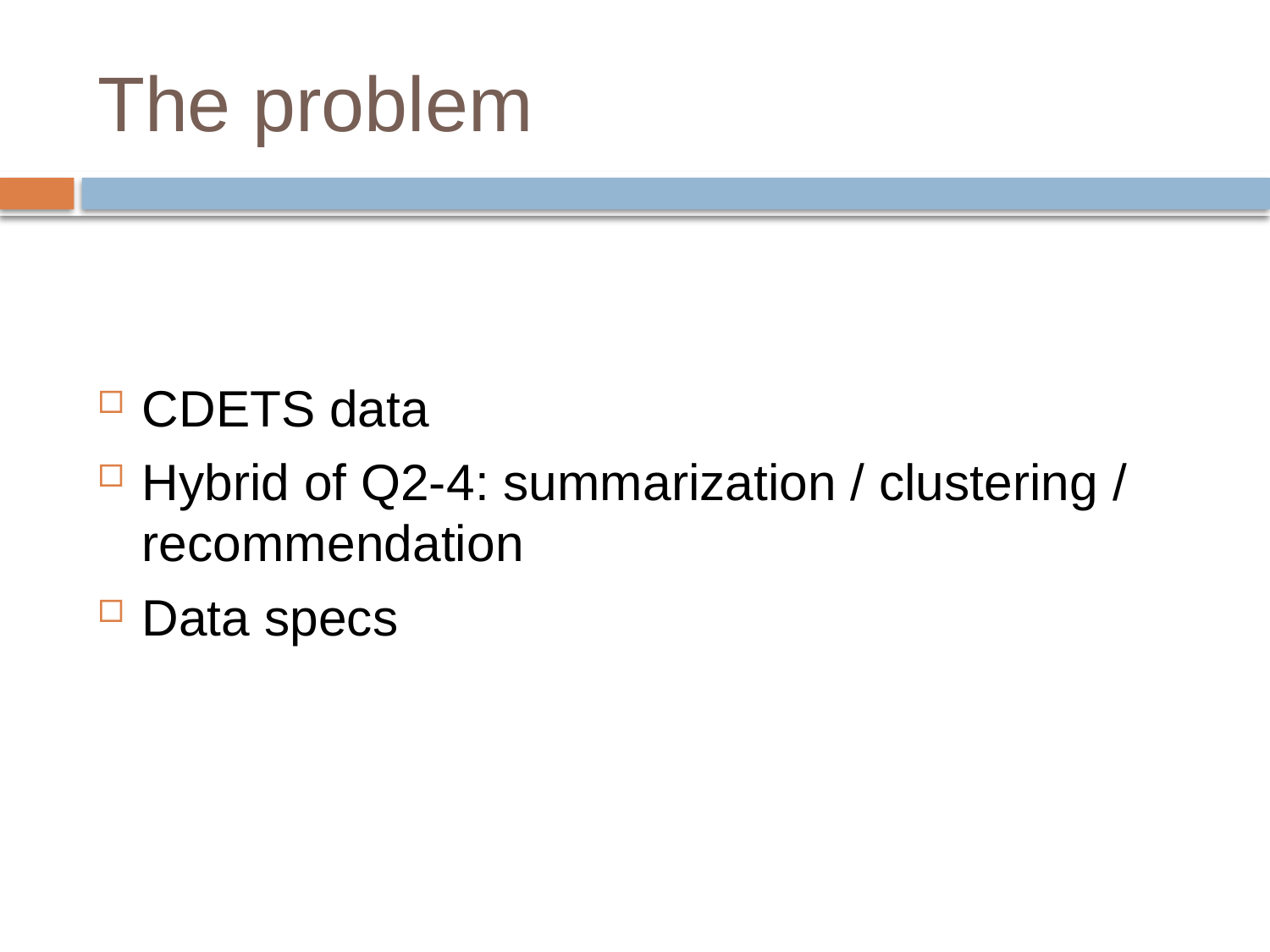

# The problem

CDETS data
Hybrid of Q2-4: summarization / clustering /  recommendation
Data specs